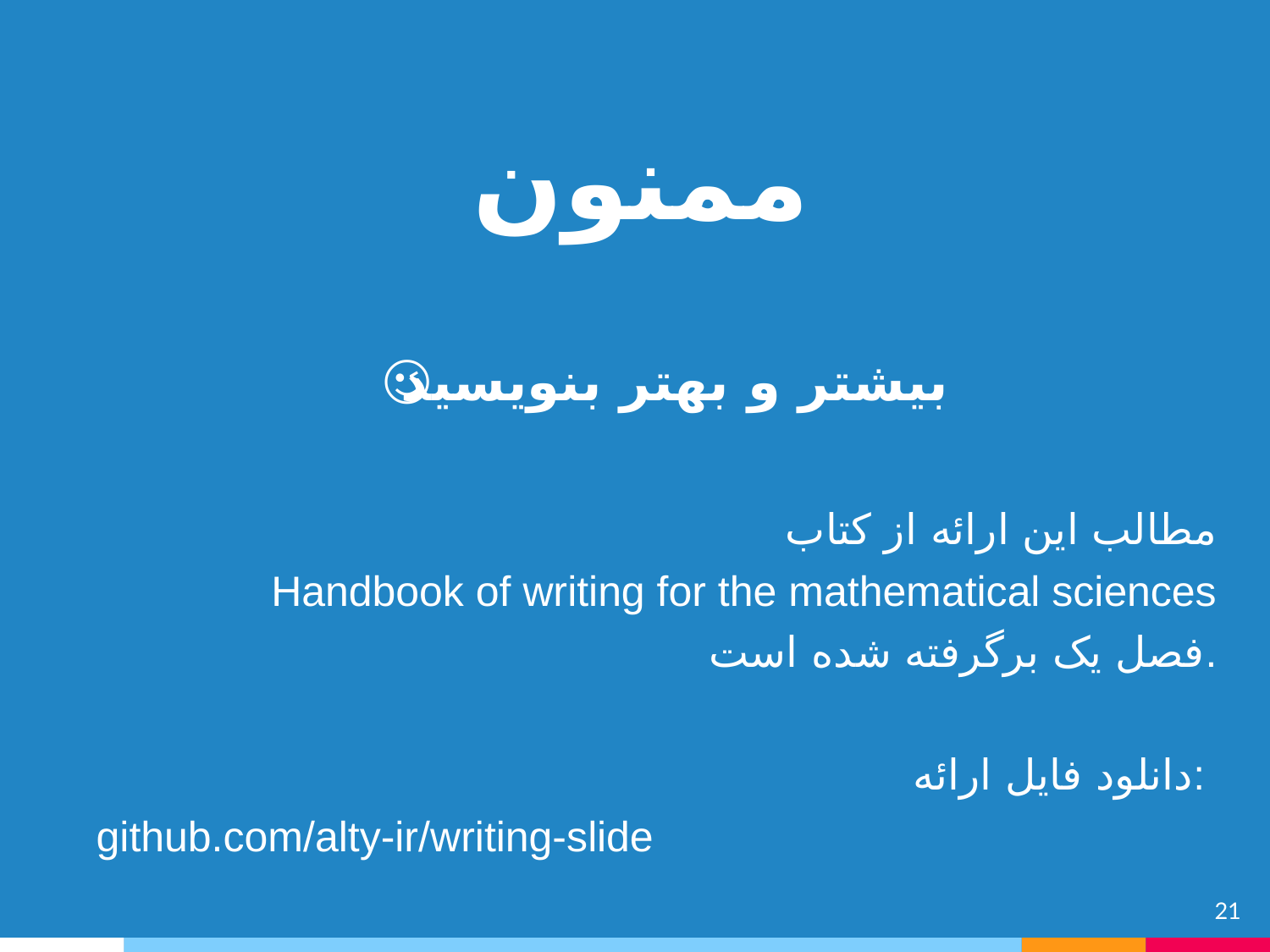

ممنون
😉
بیشتر و بهتر بنویسید
مطالب این ارائه از کتاب
Handbook of writing for the mathematical sciences
فصل یک برگرفته شده است.

دانلود فایل ارائه:
github.com/alty-ir/writing-slide

21